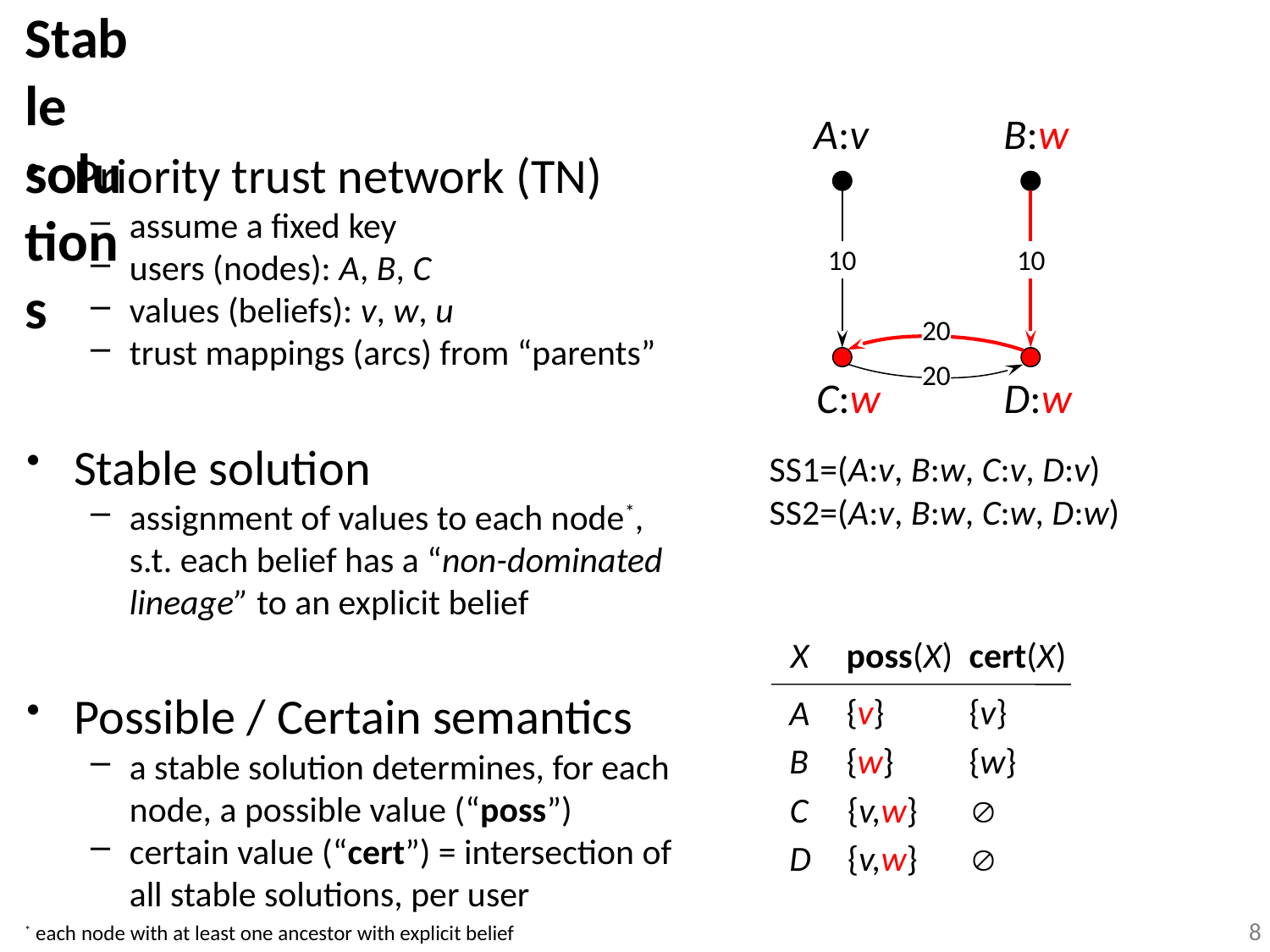

# Stable solutions
A:v
B:w
Priority trust network (TN)
assume a fixed key
users (nodes): A, B, C
values (beliefs): v, w, u
trust mappings (arcs) from “parents”

Stable solution
assignment of values to each node*, s.t. each belief has a “non-dominated lineage” to an explicit belief

Possible / Certain semantics
a stable solution determines, for each node, a possible value (“poss”)
certain value (“cert”) = intersection of all stable solutions, per user

10
10

20

20
C:w
D:w
SS1=(A:v, B:w, C:v, D:v)
SS2=(A:v, B:w, C:w, D:w)
poss(X)
cert(X)
X
{v}
{v}
A
B
{w}
{w}
C
{v,w}
∅
D
{v,w}
∅
8
* each node with at least one ancestor with explicit belief